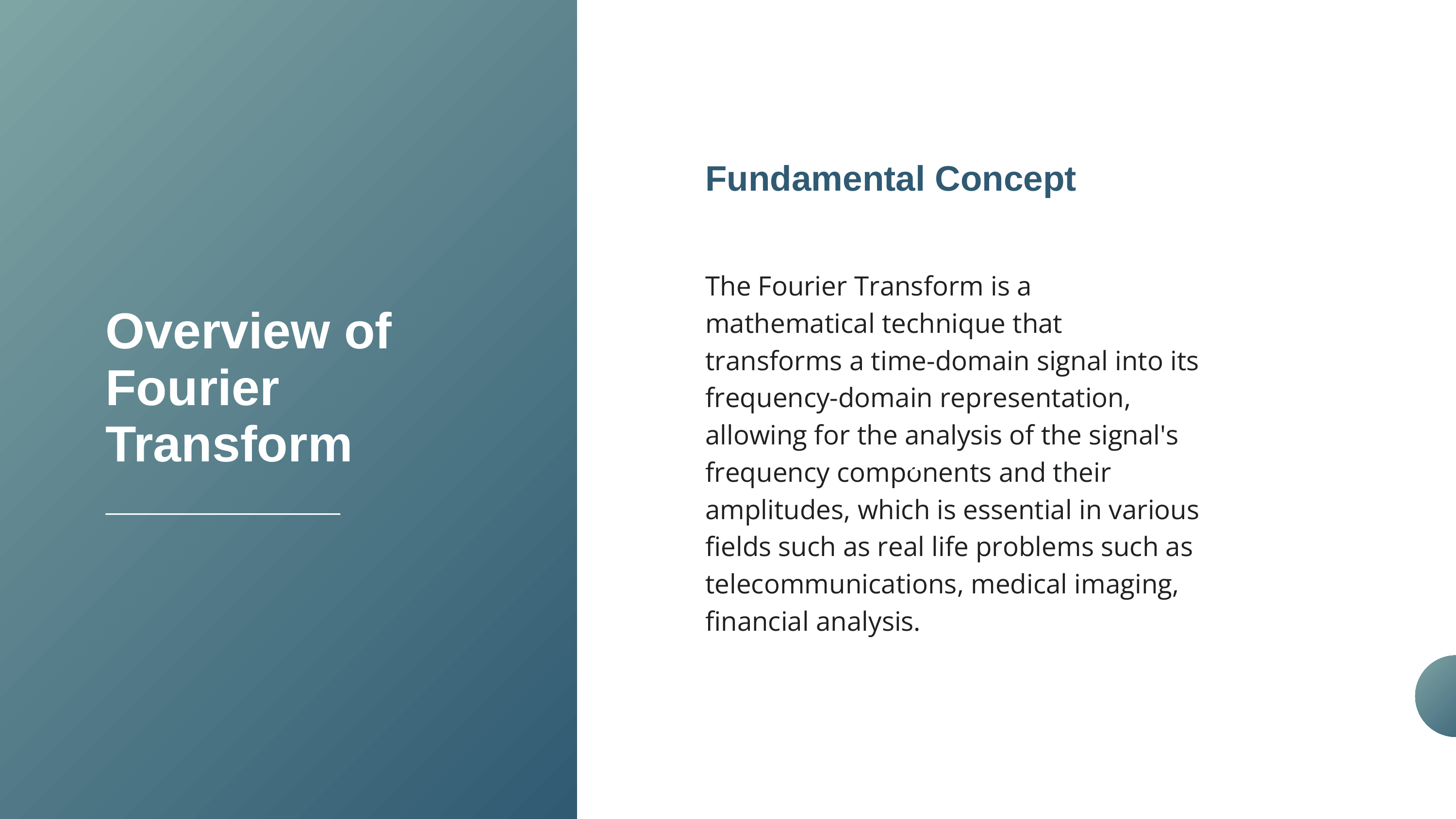

Fundamental Concept
The Fourier Transform is a mathematical technique that transforms a time-domain signal into its frequency-domain representation, allowing for the analysis of the signal's frequency components and their amplitudes, which is essential in various fields such as real life problems such as telecommunications, medical imaging, financial analysis.

Overview of Fourier Transform
02